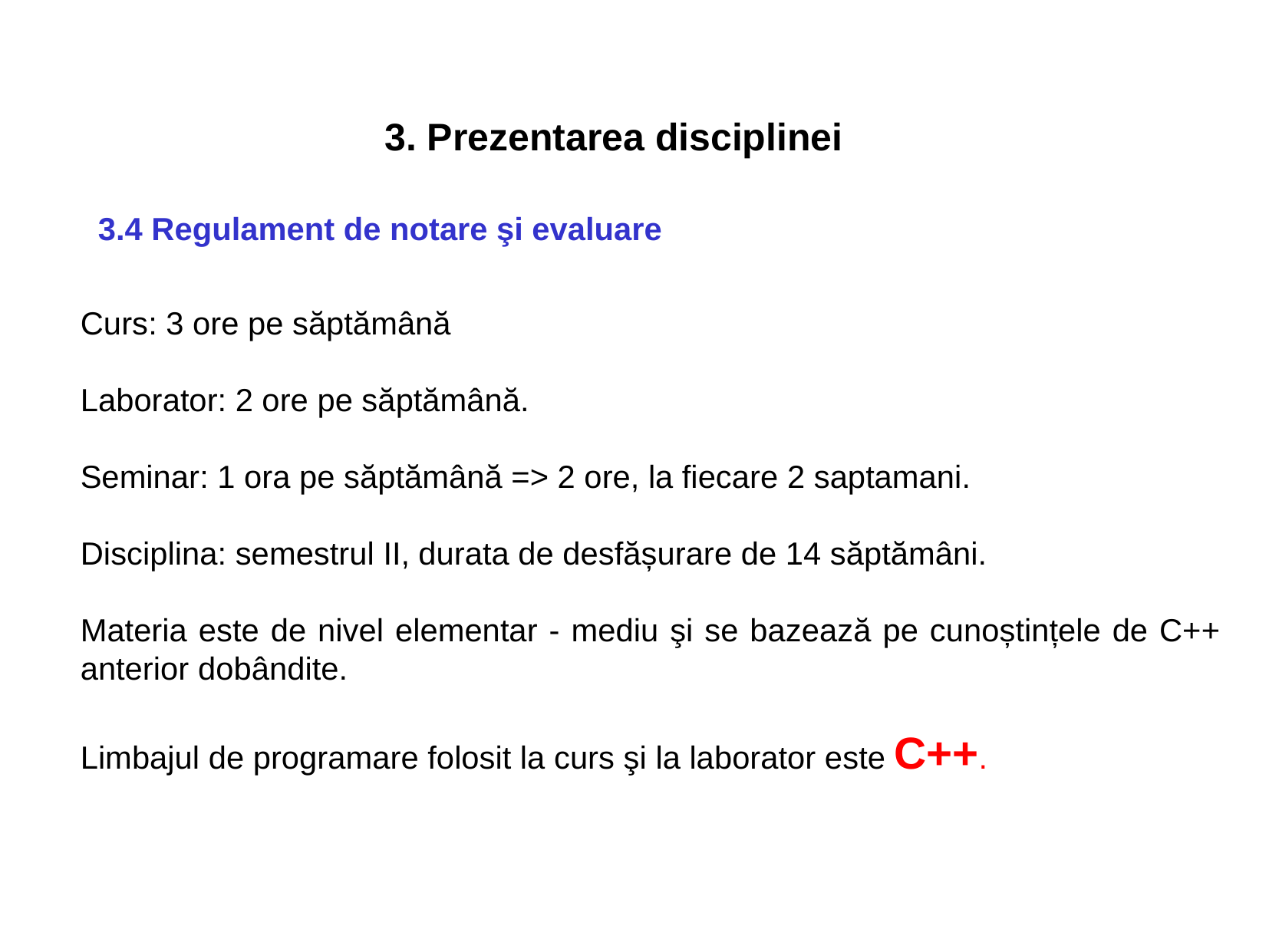

3. Prezentarea disciplinei
3.4 Regulament de notare şi evaluare
Curs: 3 ore pe săptămână

Laborator: 2 ore pe săptămână.

Seminar: 1 ora pe săptămână => 2 ore, la fiecare 2 saptamani.

Disciplina: semestrul II, durata de desfășurare de 14 săptămâni.

Materia este de nivel elementar - mediu şi se bazează pe cunoștințele de C++ anterior dobândite.

Limbajul de programare folosit la curs şi la laborator este C++.